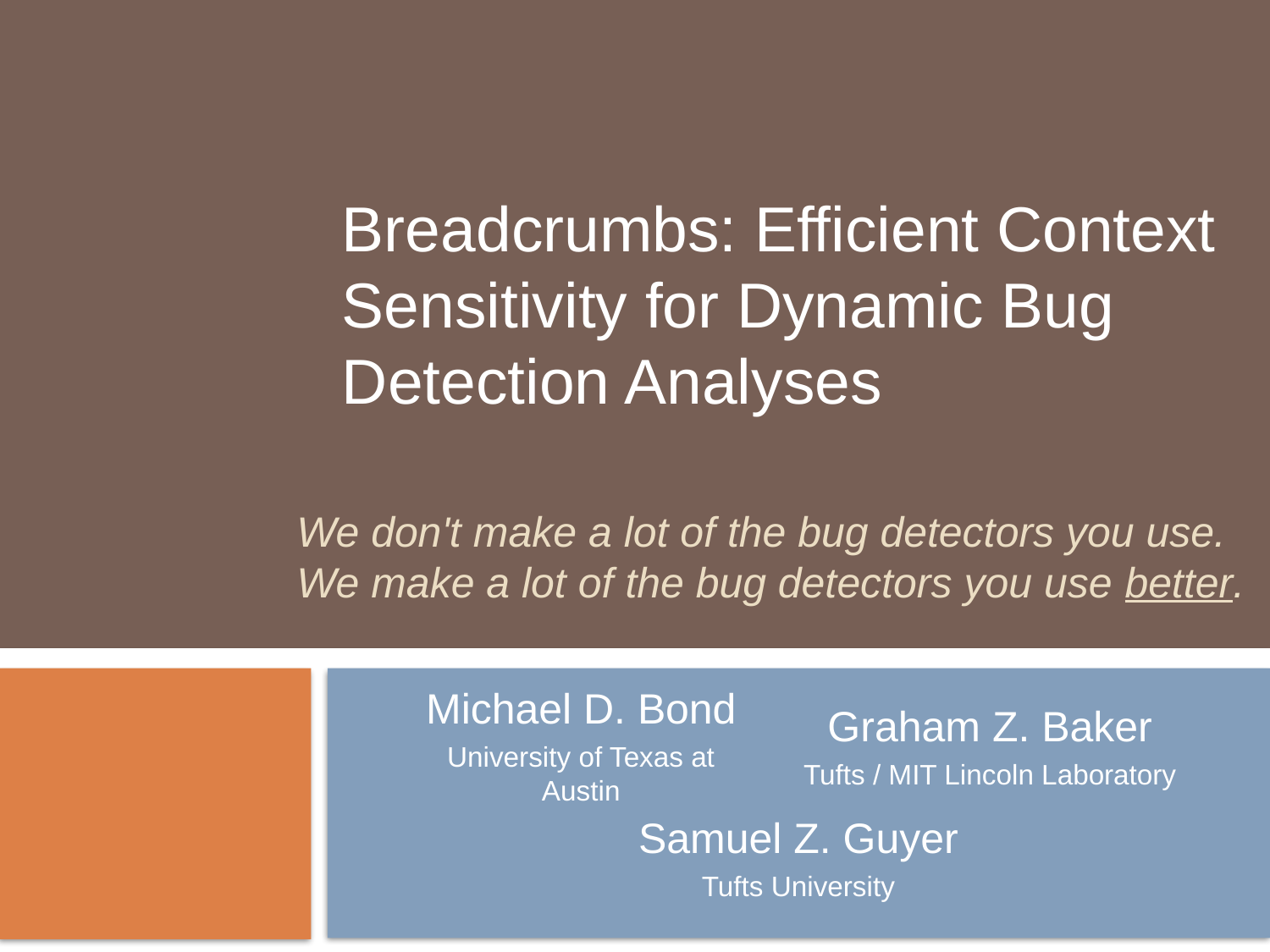

# Breadcrumbs: Efficient Context Sensitivity for Dynamic Bug Detection Analyses
We don't make a lot of the bug detectors you use.
We make a lot of the bug detectors you use better.
Michael D. Bond
University of Texas at Austin
Graham Z. Baker
Tufts / MIT Lincoln Laboratory
Samuel Z. Guyer
Tufts University